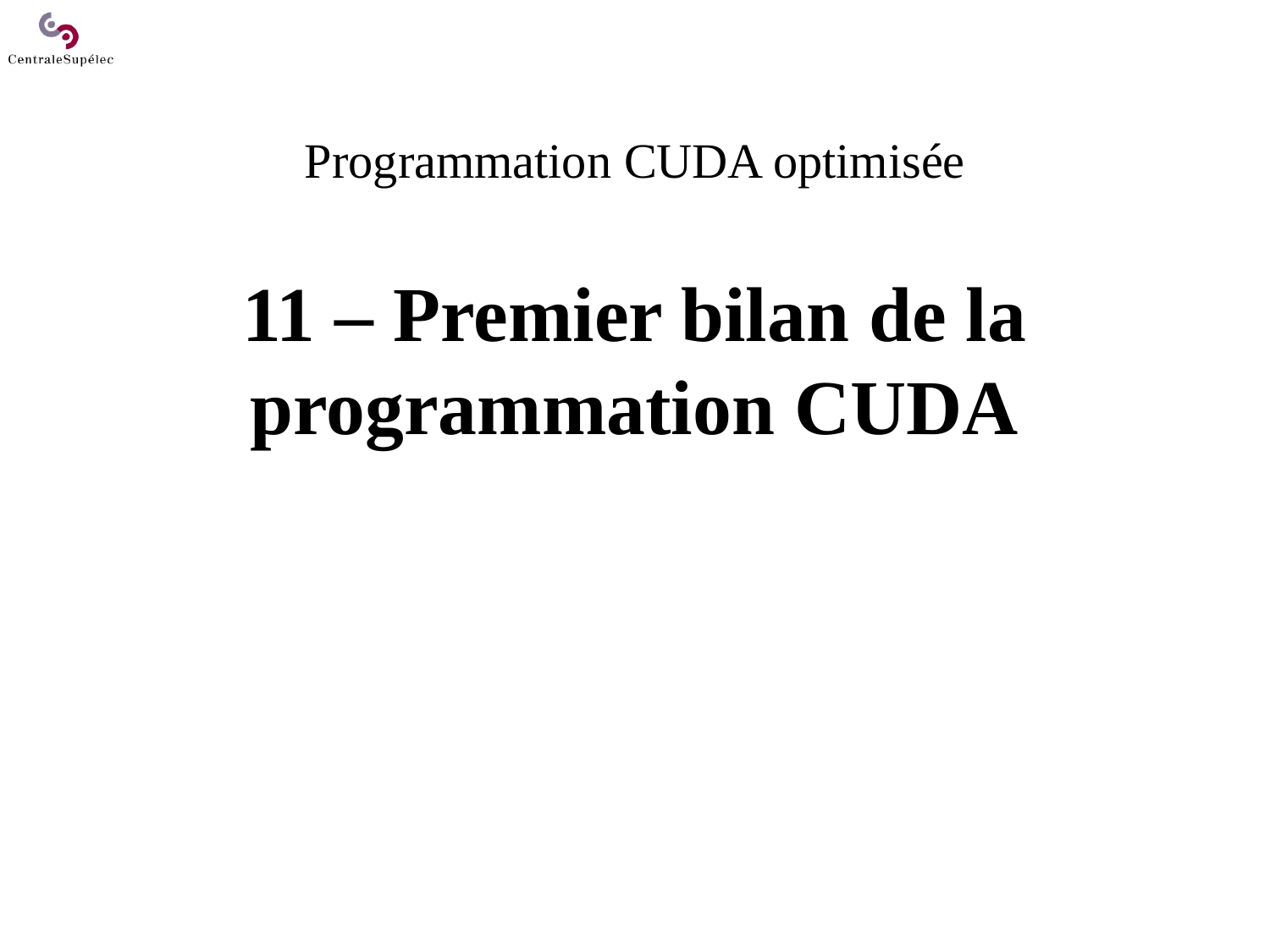

# Programmation CUDA optimisée 11 – Premier bilan de la programmation CUDA